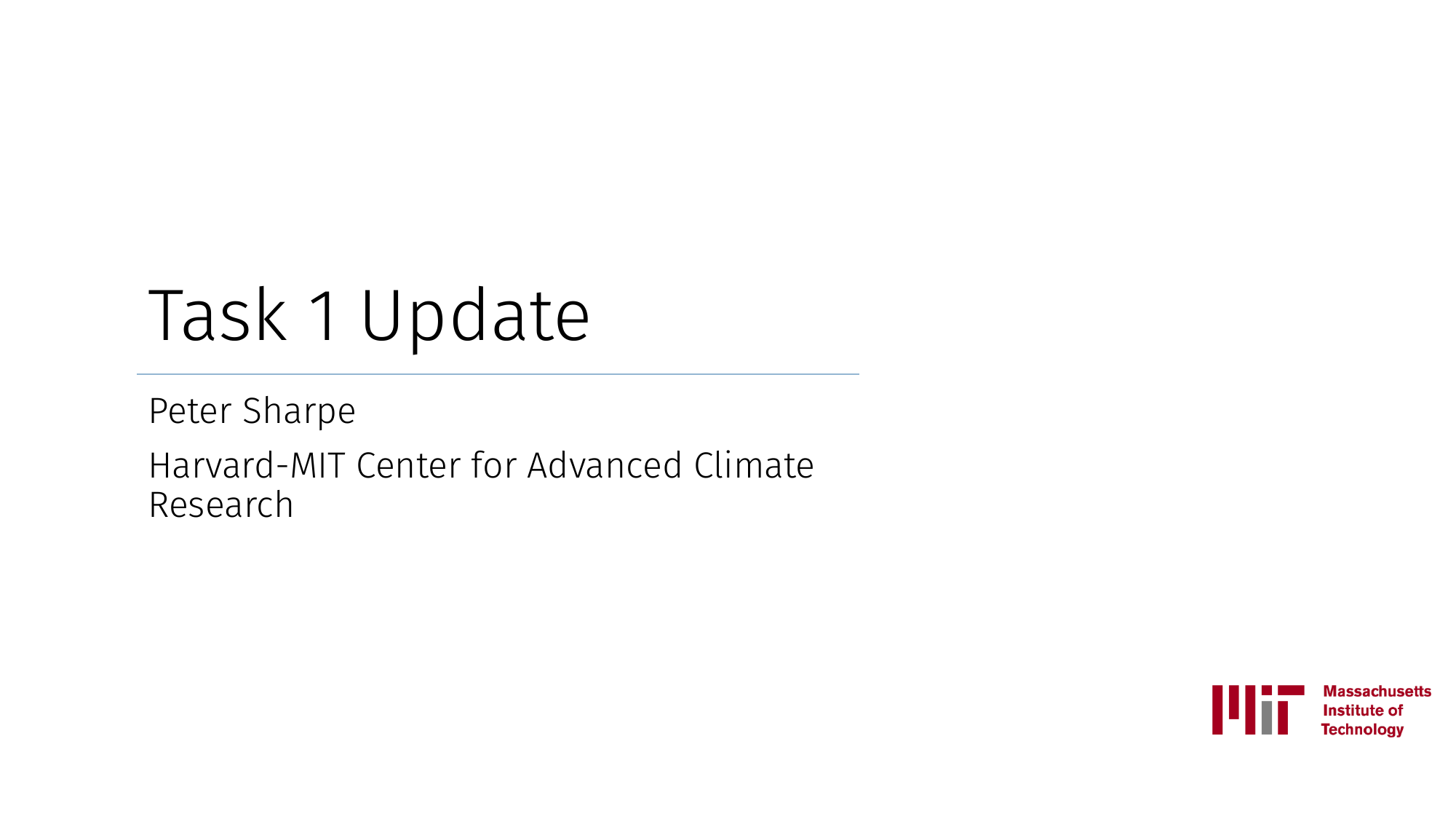

# Task 1 Update
Peter Sharpe
Harvard-MIT Center for Advanced Climate Research